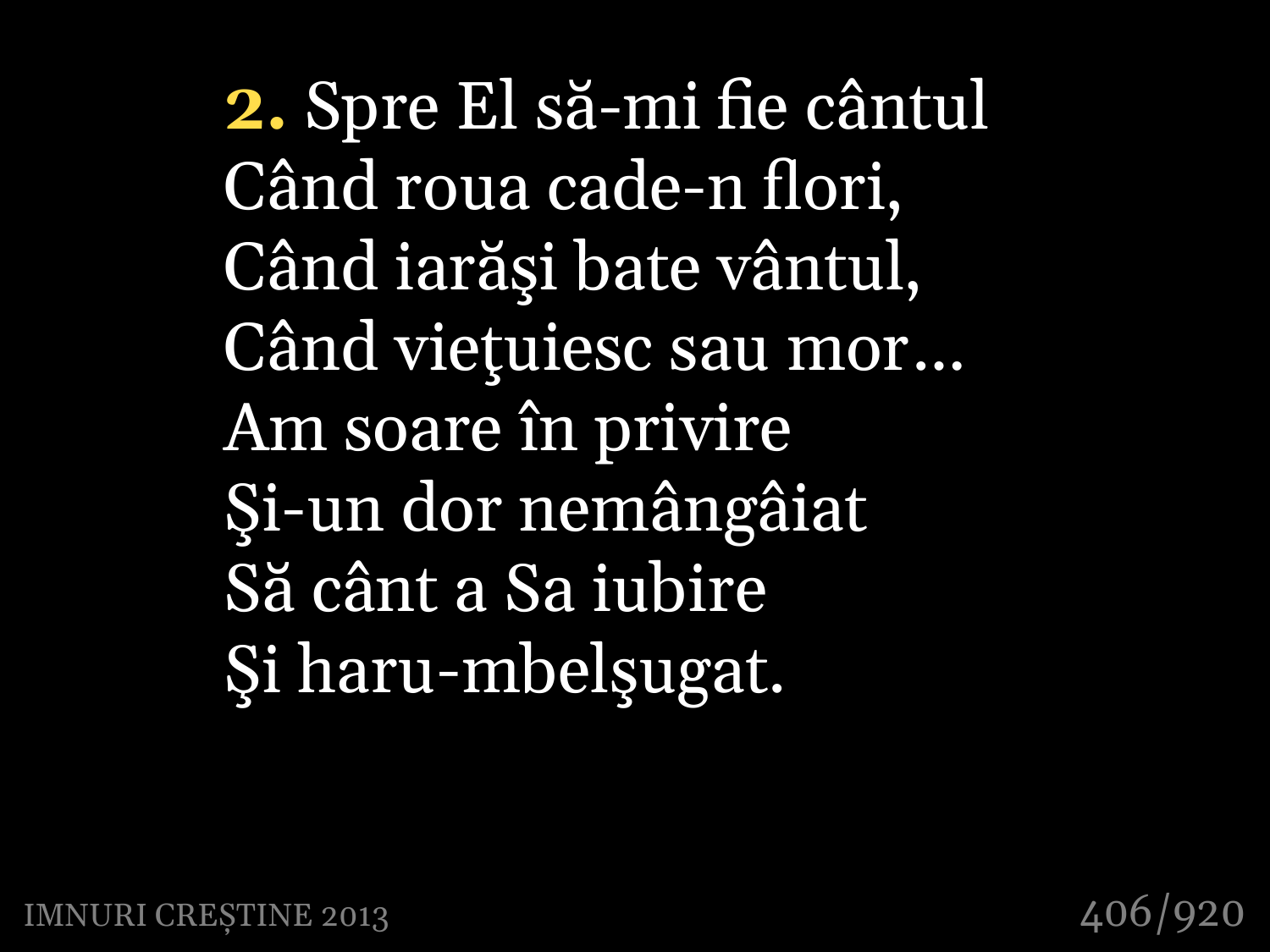

2. Spre El să-mi fie cântul
Când roua cade-n flori,
Când iarăşi bate vântul,
Când vieţuiesc sau mor…
Am soare în privire
Şi-un dor nemângâiat
Să cânt a Sa iubire
Şi haru-mbelşugat.
406/920
IMNURI CREȘTINE 2013